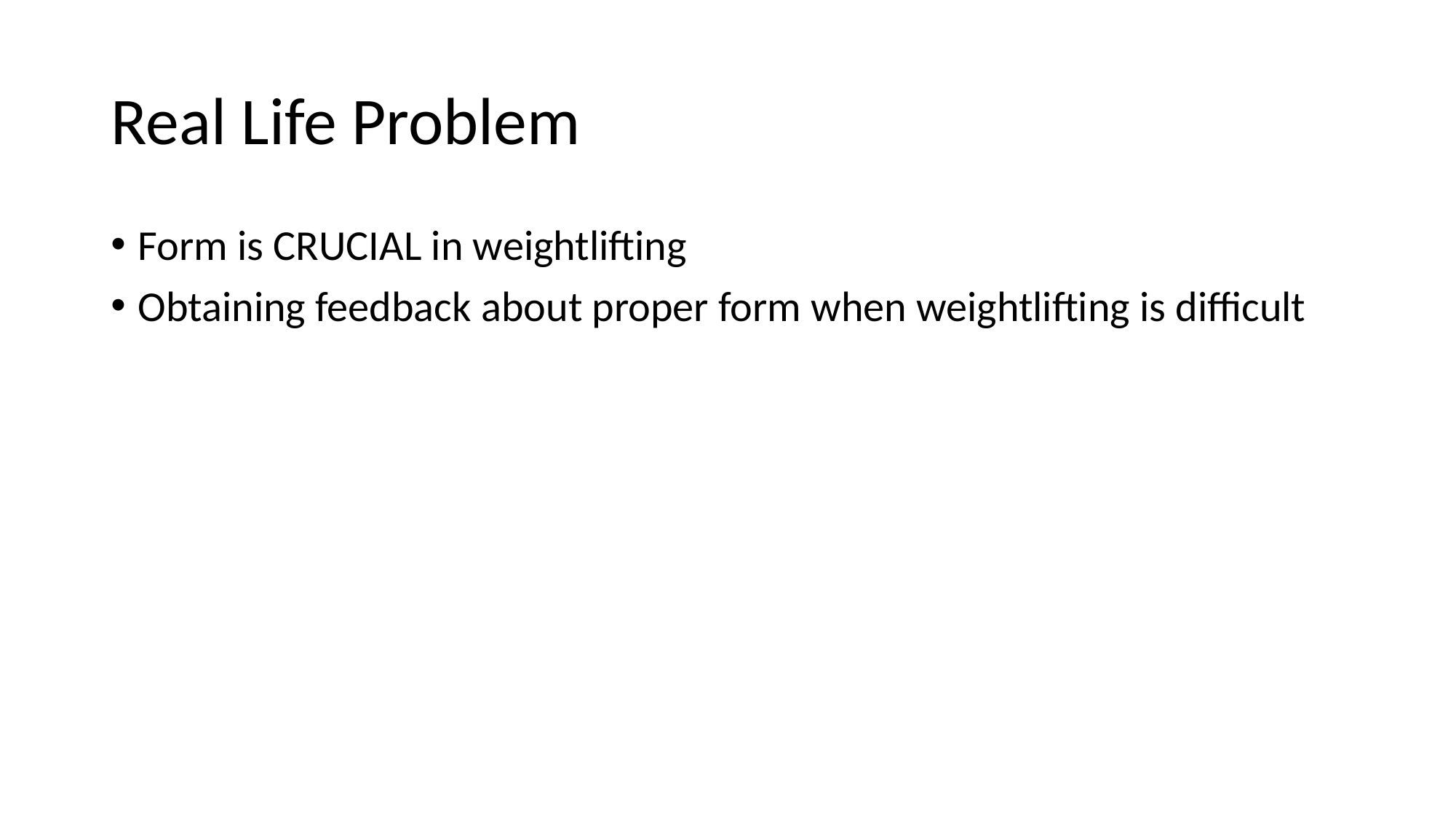

# Real Life Problem
Form is CRUCIAL in weightlifting
Obtaining feedback about proper form when weightlifting is difficult